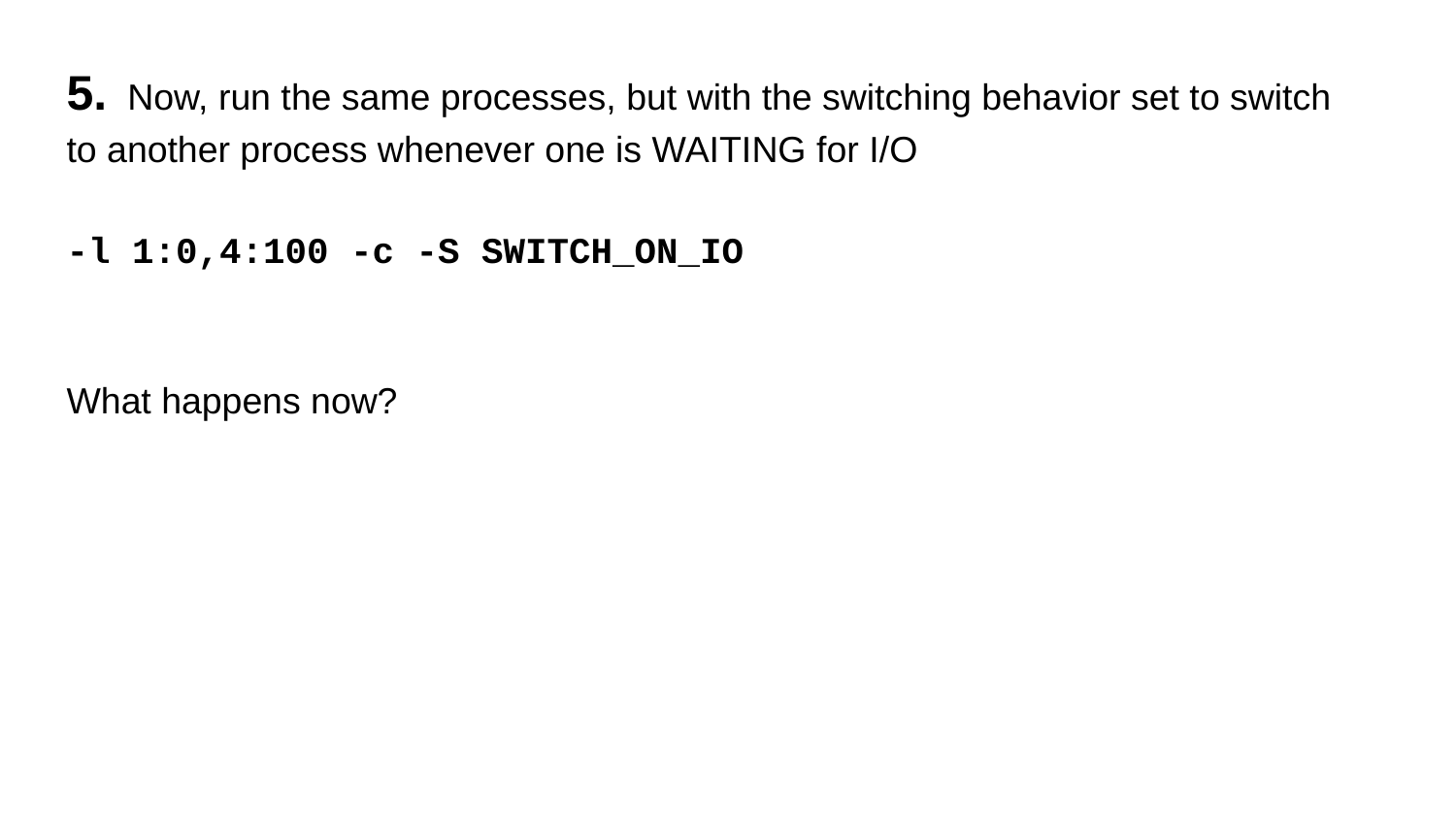

5.  Now, run the same processes, but with the switching behavior set to switch to another process whenever one is WAITING for I/O

-l 1:0,4:100 -c -S SWITCH_ON_IO

What happens now?